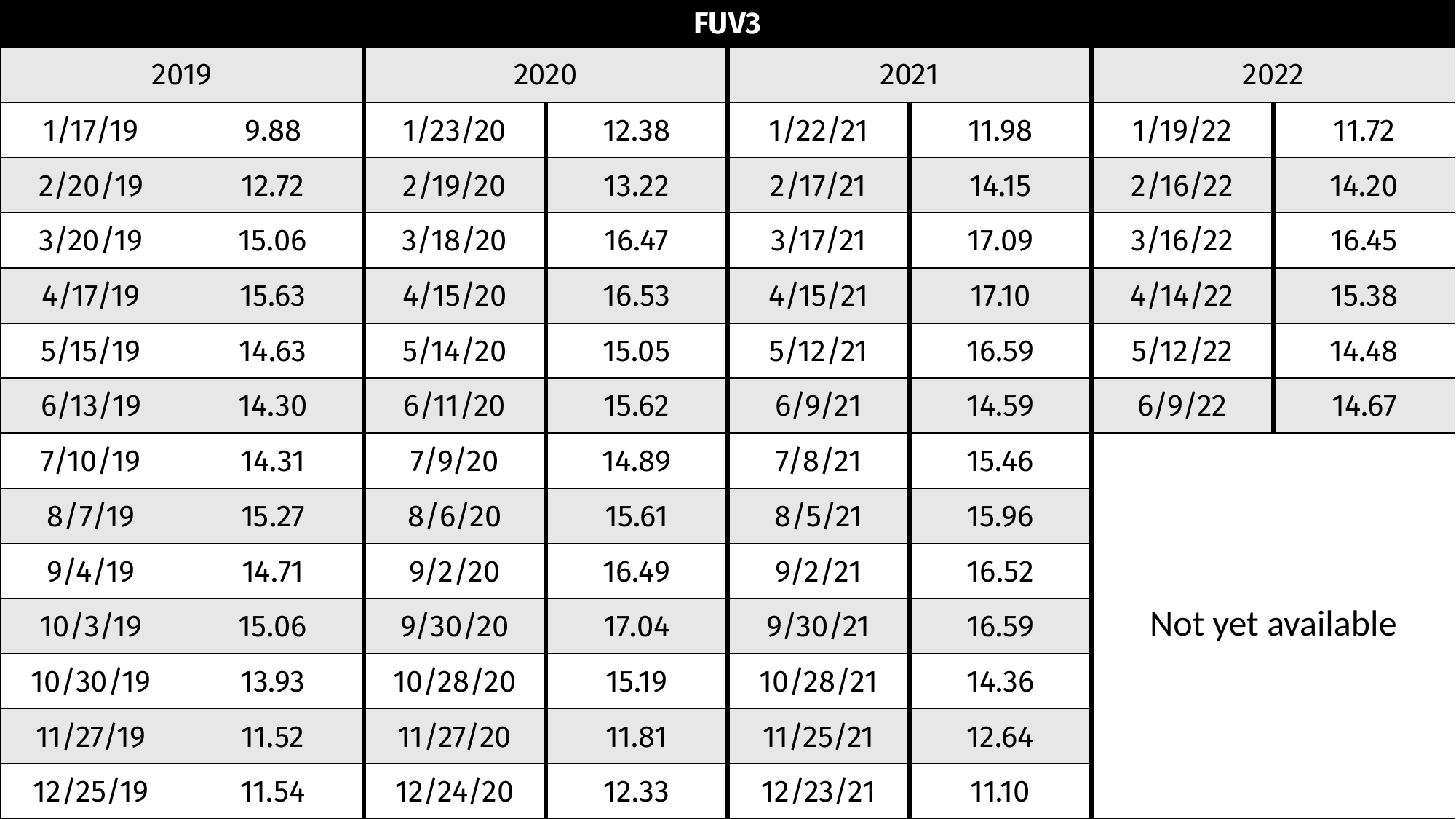

| FUV3 |  |  |  |  |  |  |  |
| --- | --- | --- | --- | --- | --- | --- | --- |
| 2019 |  | 2020 |  | 2021 |  | 2022 |  |
| 1/17/19 | 9.88 | 1/23/20 | 12.38 | 1/22/21 | 11.98 | 1/19/22 | 11.72 |
| 2/20/19 | 12.72 | 2/19/20 | 13.22 | 2/17/21 | 14.15 | 2/16/22 | 14.20 |
| 3/20/19 | 15.06 | 3/18/20 | 16.47 | 3/17/21 | 17.09 | 3/16/22 | 16.45 |
| 4/17/19 | 15.63 | 4/15/20 | 16.53 | 4/15/21 | 17.10 | 4/14/22 | 15.38 |
| 5/15/19 | 14.63 | 5/14/20 | 15.05 | 5/12/21 | 16.59 | 5/12/22 | 14.48 |
| 6/13/19 | 14.30 | 6/11/20 | 15.62 | 6/9/21 | 14.59 | 6/9/22 | 14.67 |
| 7/10/19 | 14.31 | 7/9/20 | 14.89 | 7/8/21 | 15.46 | Not yet available |  |
| 8/7/19 | 15.27 | 8/6/20 | 15.61 | 8/5/21 | 15.96 |  |  |
| 9/4/19 | 14.71 | 9/2/20 | 16.49 | 9/2/21 | 16.52 |  |  |
| 10/3/19 | 15.06 | 9/30/20 | 17.04 | 9/30/21 | 16.59 |  |  |
| 10/30/19 | 13.93 | 10/28/20 | 15.19 | 10/28/21 | 14.36 |  |  |
| 11/27/19 | 11.52 | 11/27/20 | 11.81 | 11/25/21 | 12.64 |  |  |
| 12/25/19 | 11.54 | 12/24/20 | 12.33 | 12/23/21 | 11.10 |  |  |